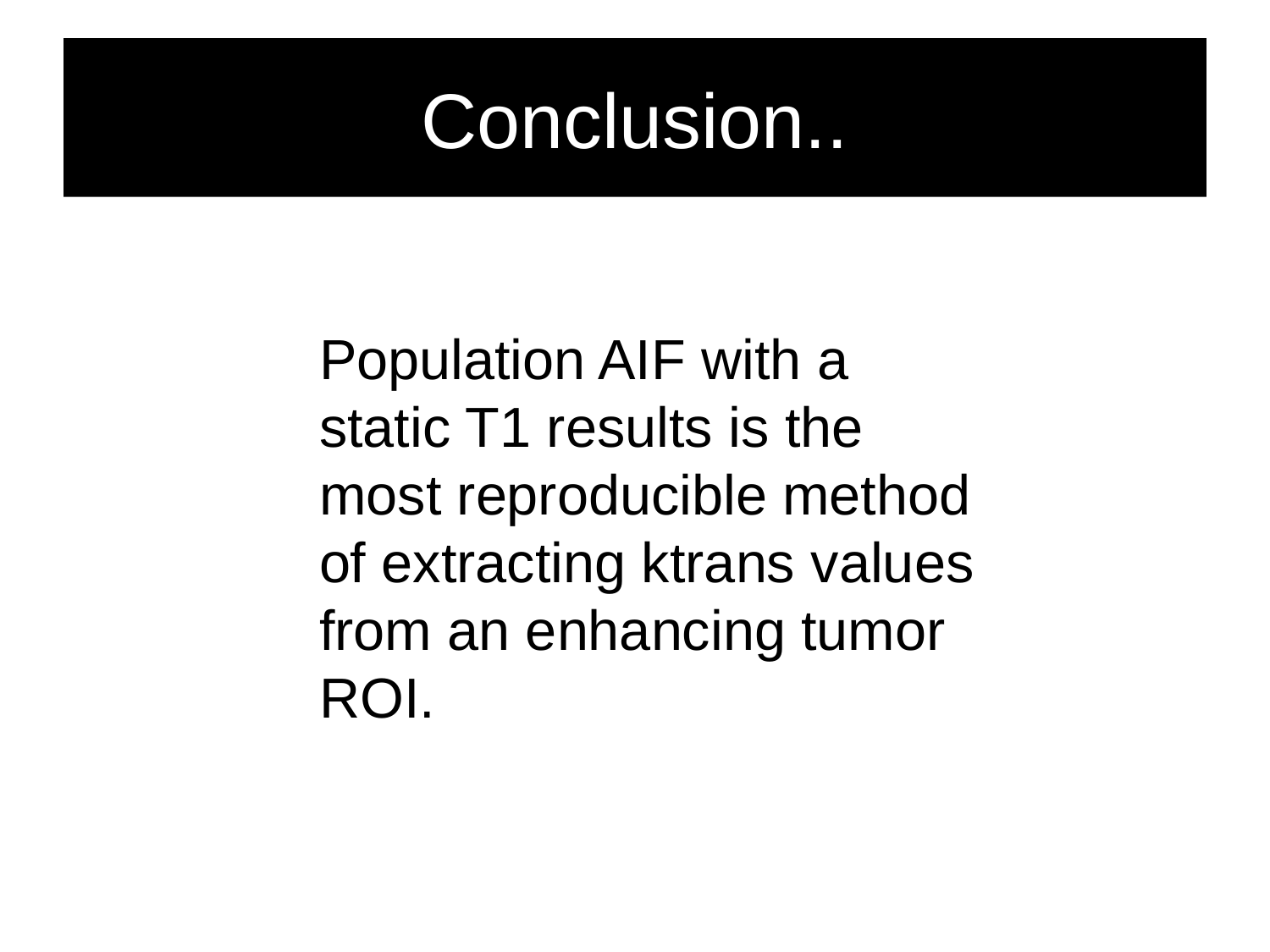

# Conclusion..
Population AIF with a static T1 results is the most reproducible method of extracting ktrans values from an enhancing tumor ROI.